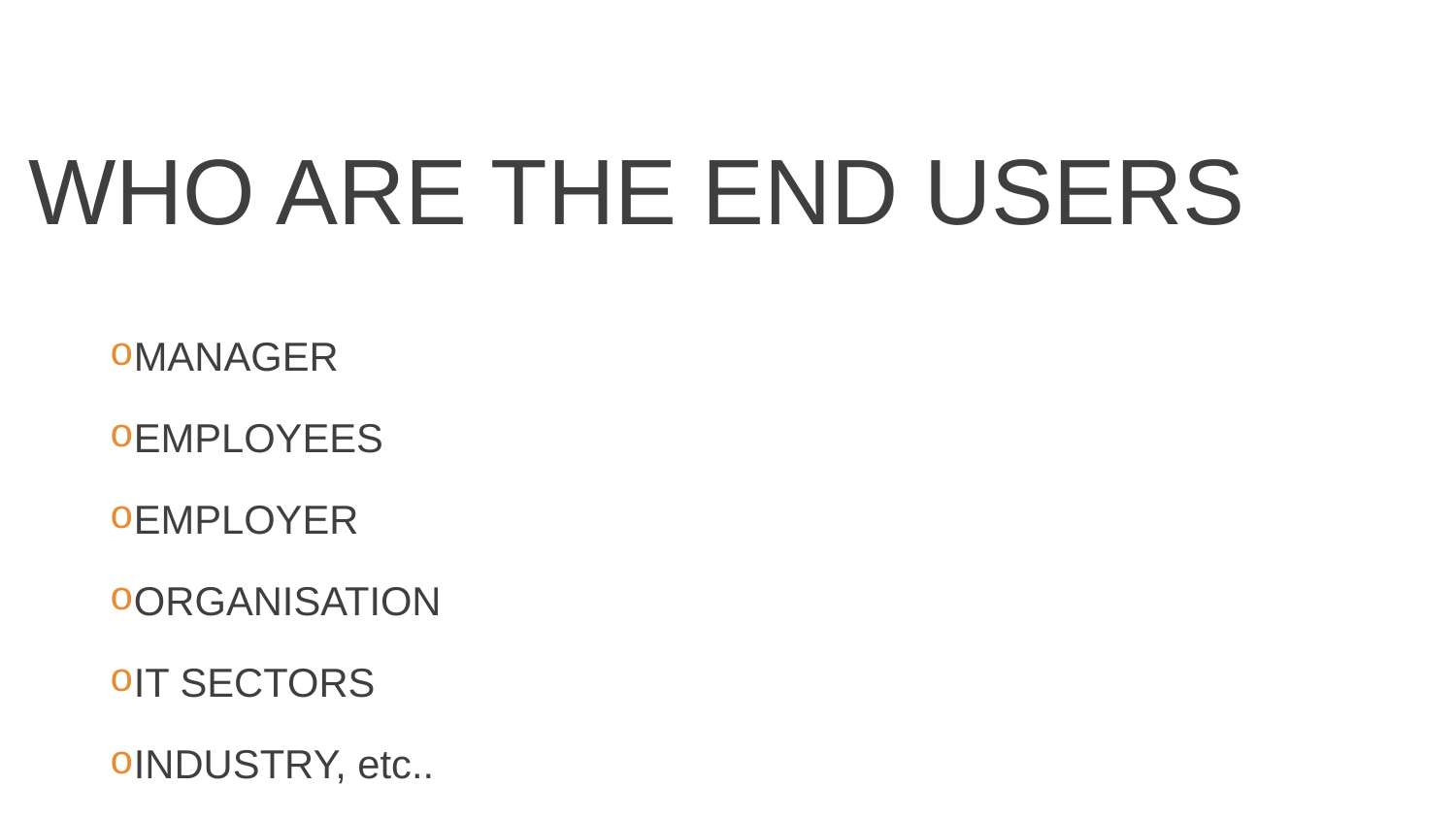

WHO ARE THE END USERS
MANAGER
EMPLOYEES
EMPLOYER
ORGANISATION
IT SECTORS
INDUSTRY, etc..